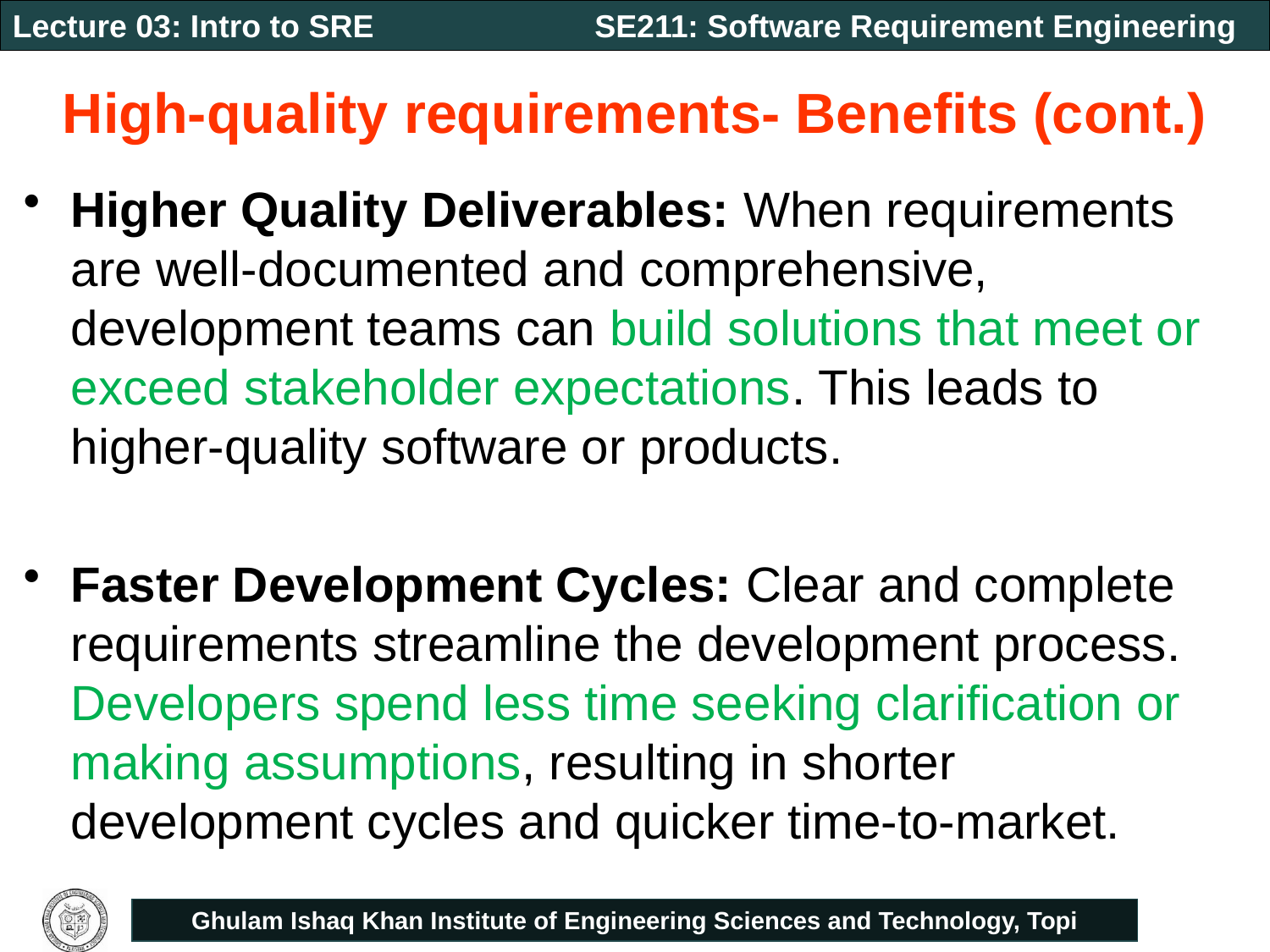

# High-quality requirements- Benefits (cont.)
Higher Quality Deliverables: When requirements are well-documented and comprehensive, development teams can build solutions that meet or exceed stakeholder expectations. This leads to higher-quality software or products.

Faster Development Cycles: Clear and complete requirements streamline the development process. Developers spend less time seeking clarification or making assumptions, resulting in shorter development cycles and quicker time-to-market.